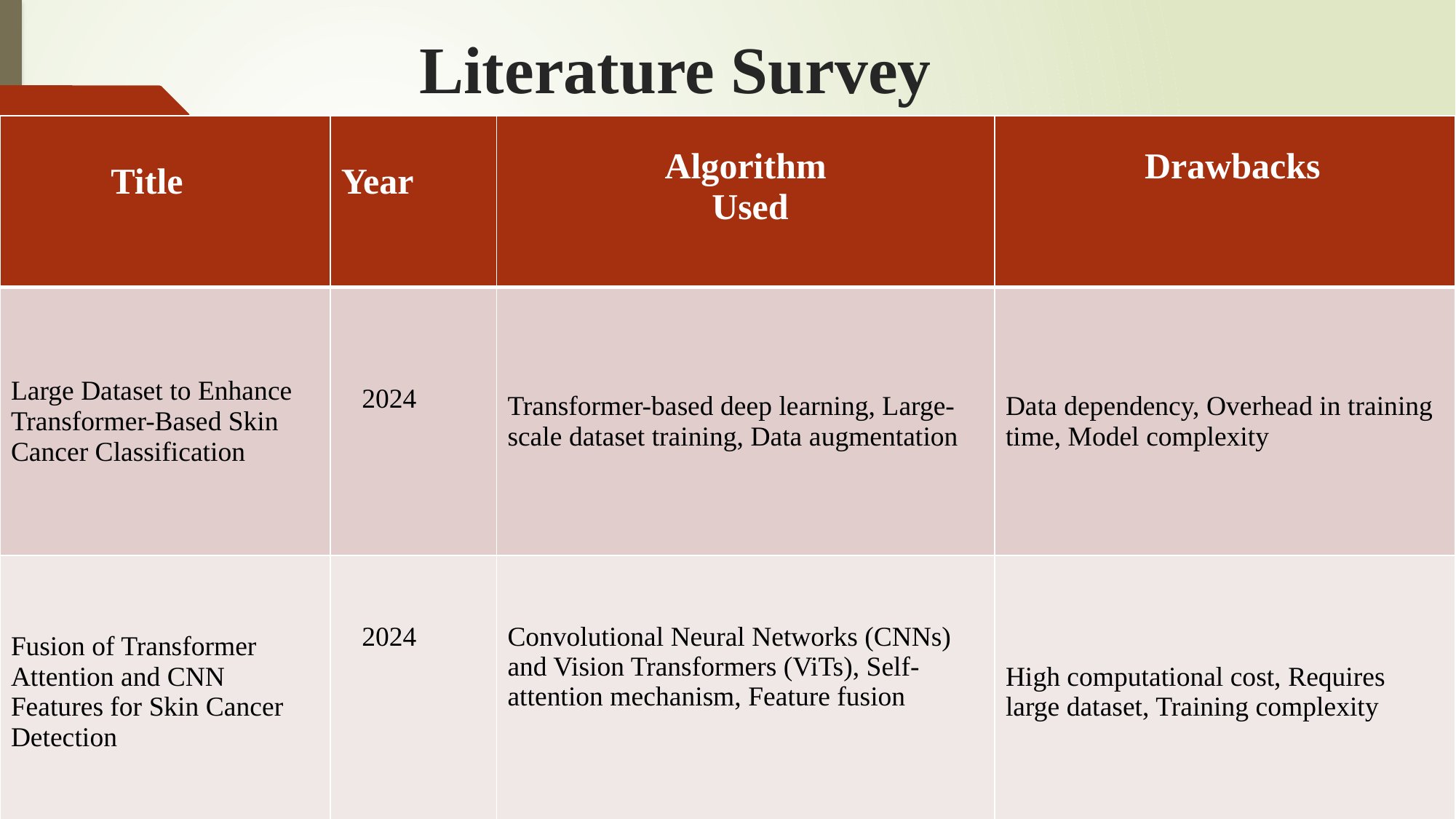

# Literature Survey
| Title | Year | Algorithm Used | Drawbacks |
| --- | --- | --- | --- |
| Large Dataset to Enhance Transformer-Based Skin Cancer Classification | 2024 | Transformer-based deep learning, Large-scale dataset training, Data augmentation | Data dependency, Overhead in training time, Model complexity |
| Fusion of Transformer Attention and CNN Features for Skin Cancer Detection | 2024 | Convolutional Neural Networks (CNNs) and Vision Transformers (ViTs), Self-attention mechanism, Feature fusion | High computational cost, Requires large dataset, Training complexity |